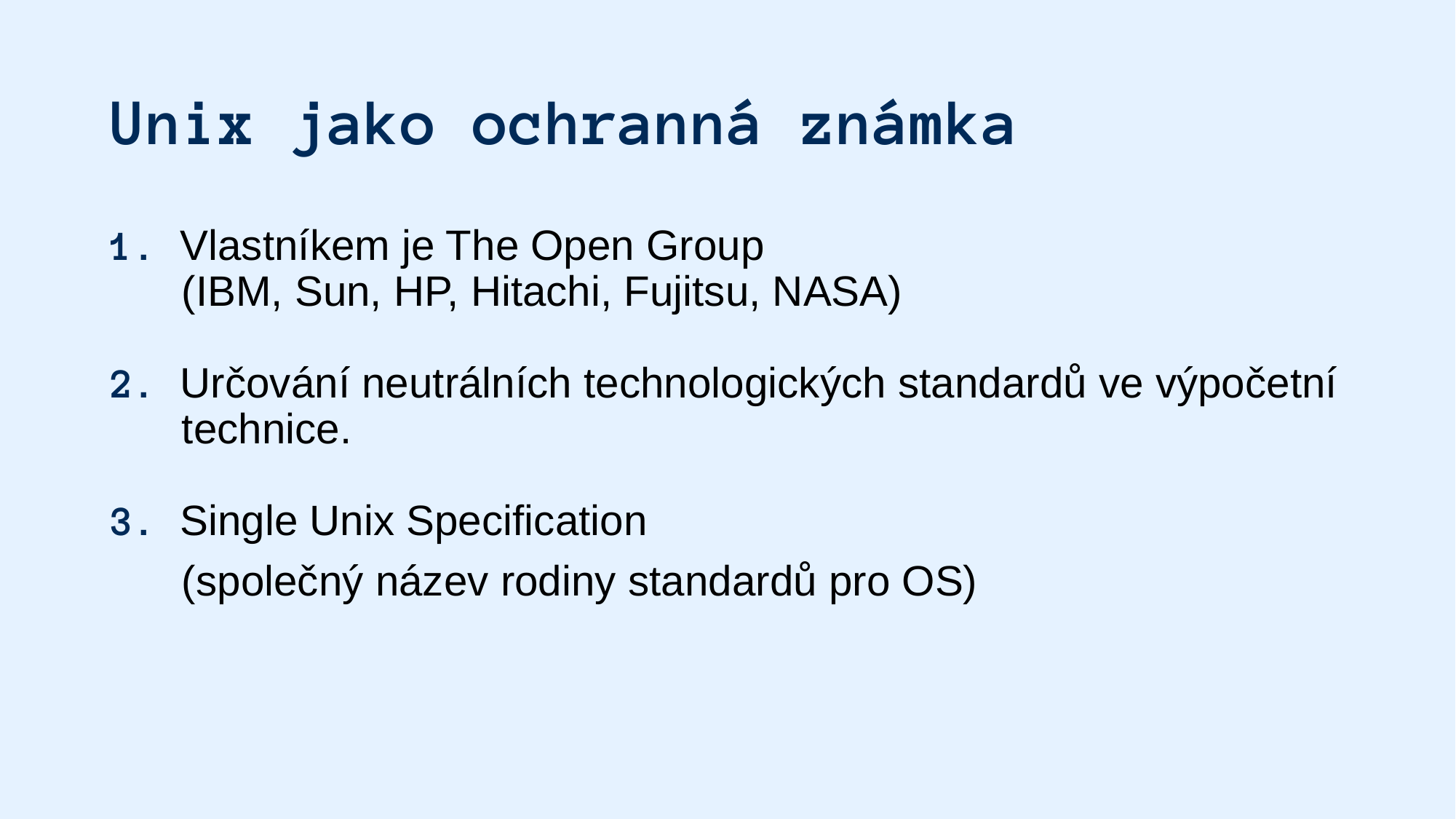

# Unix jako ochranná známka
1. Vlastníkem je The Open Group
      (IBM, Sun, HP, Hitachi, Fujitsu, NASA)
2. Určování neutrálních technologických standardů ve výpočetní
      technice.
3. Single Unix Specification
      (společný název rodiny standardů pro OS)